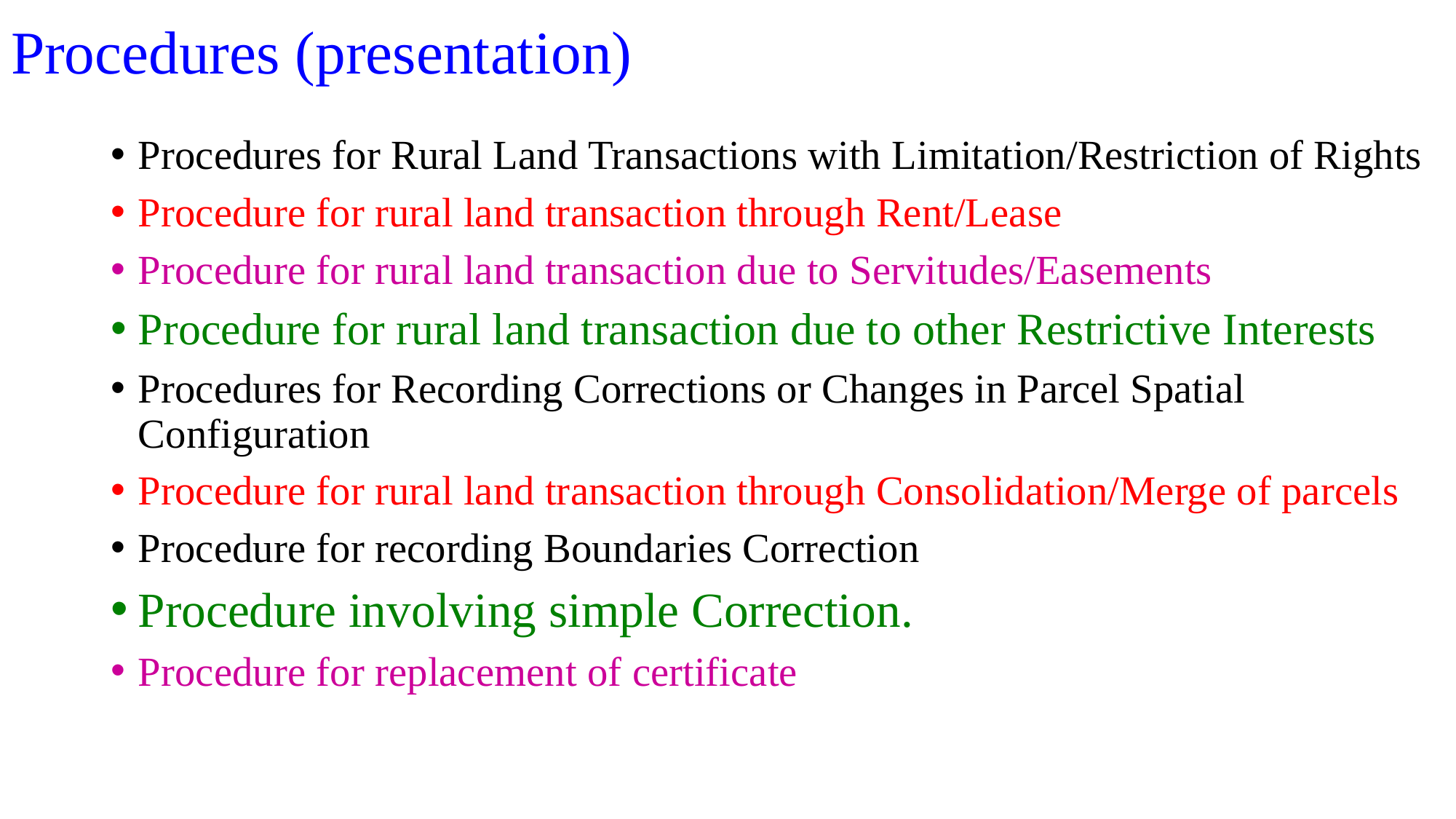

# Procedures (presentation)
Procedures for Rural Land Transactions with Limitation/Restriction of Rights
Procedure for rural land transaction through Rent/Lease
Procedure for rural land transaction due to Servitudes/Easements
Procedure for rural land transaction due to other Restrictive Interests
Procedures for Recording Corrections or Changes in Parcel Spatial Configuration
Procedure for rural land transaction through Consolidation/Merge of parcels
Procedure for recording Boundaries Correction
Procedure involving simple Correction.
Procedure for replacement of certificate